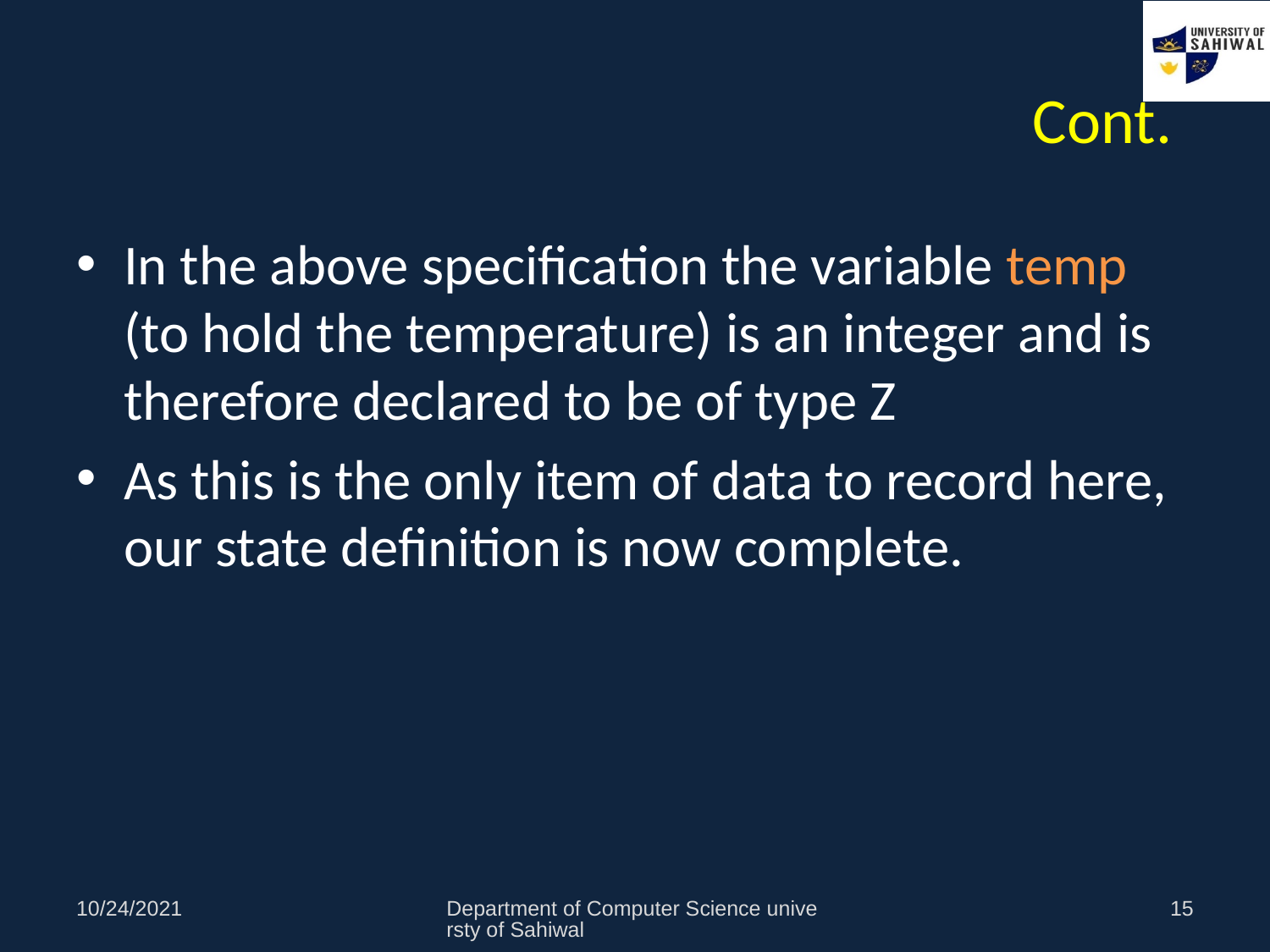

# Cont.
In the above specification the variable temp (to hold the temperature) is an integer and is therefore declared to be of type Z
As this is the only item of data to record here, our state definition is now complete.
10/24/2021
Department of Computer Science universty of Sahiwal
15